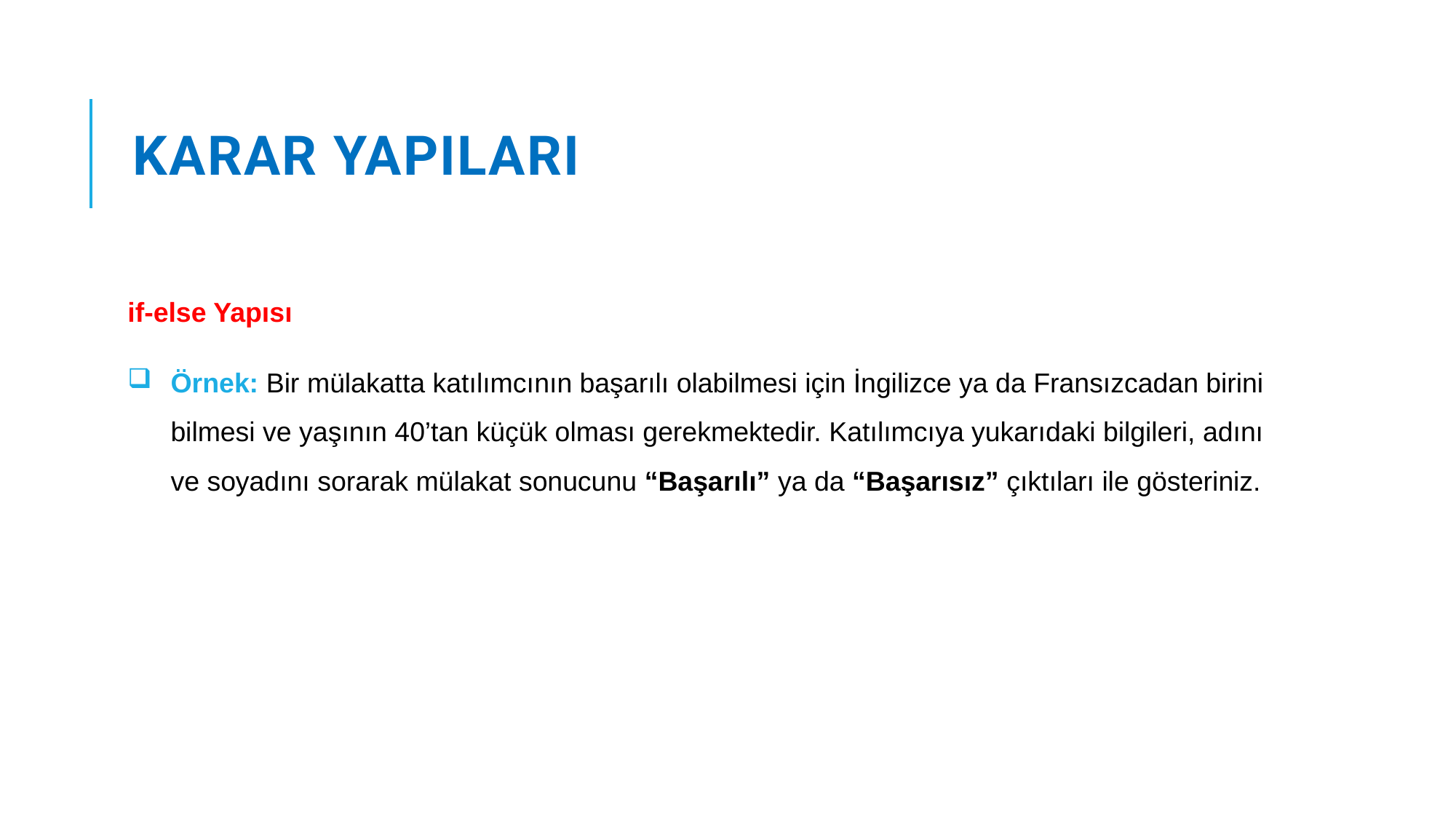

# Karar yapıları
if-else Yapısı
Örnek: Bir mülakatta katılımcının başarılı olabilmesi için İngilizce ya da Fransızcadan birini bilmesi ve yaşının 40’tan küçük olması gerekmektedir. Katılımcıya yukarıdaki bilgileri, adını ve soyadını sorarak mülakat sonucunu “Başarılı” ya da “Başarısız” çıktıları ile gösteriniz.